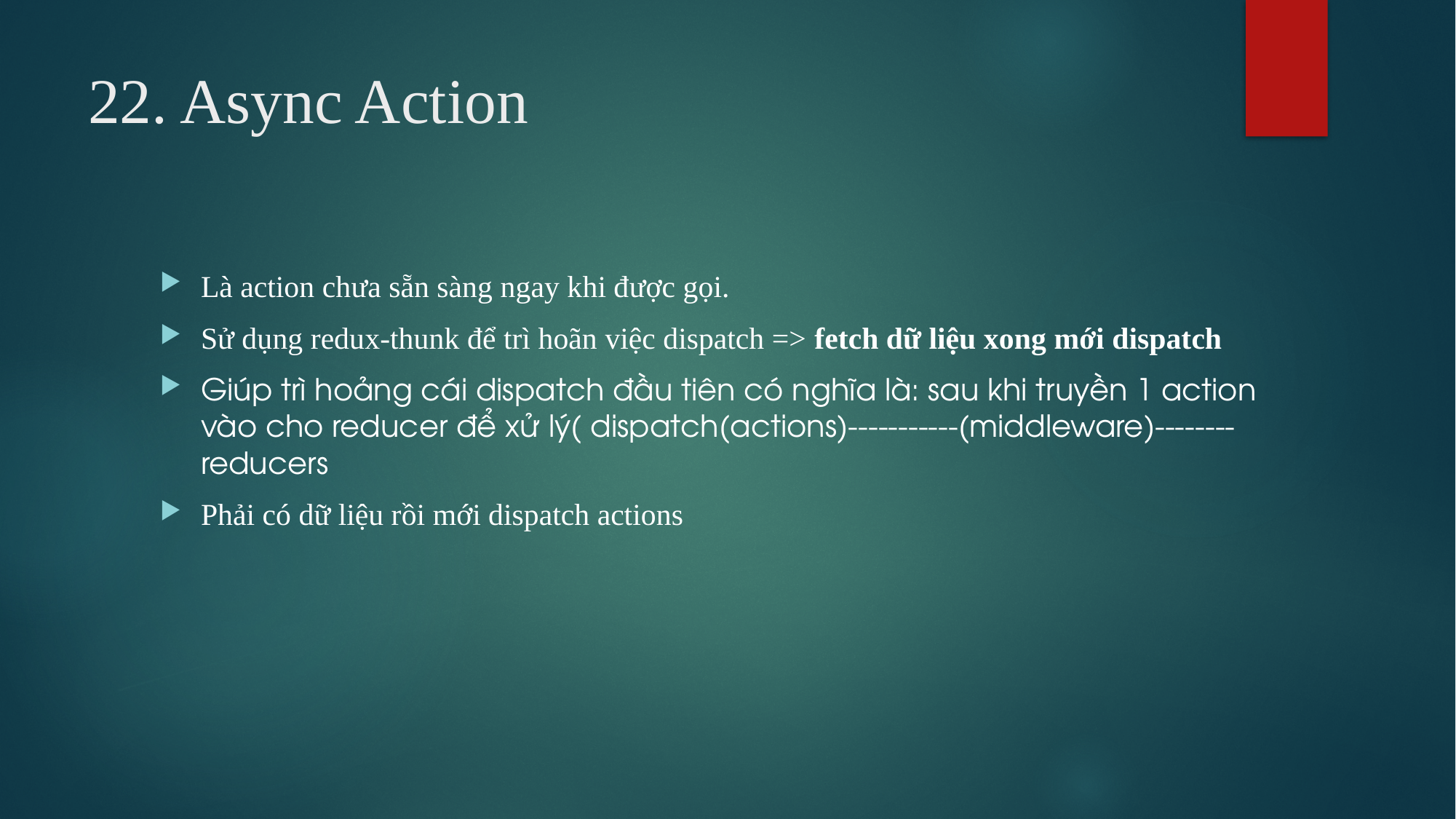

# 22. Async Action
Là action chưa sẵn sàng ngay khi được gọi.
Sử dụng redux-thunk để trì hoãn việc dispatch => fetch dữ liệu xong mới dispatch
Giúp trì hoảng cái dispatch đầu tiên có nghĩa là: sau khi truyền 1 action vào cho reducer để xử lý( dispatch(actions)-----------(middleware)--------reducers
Phải có dữ liệu rồi mới dispatch actions